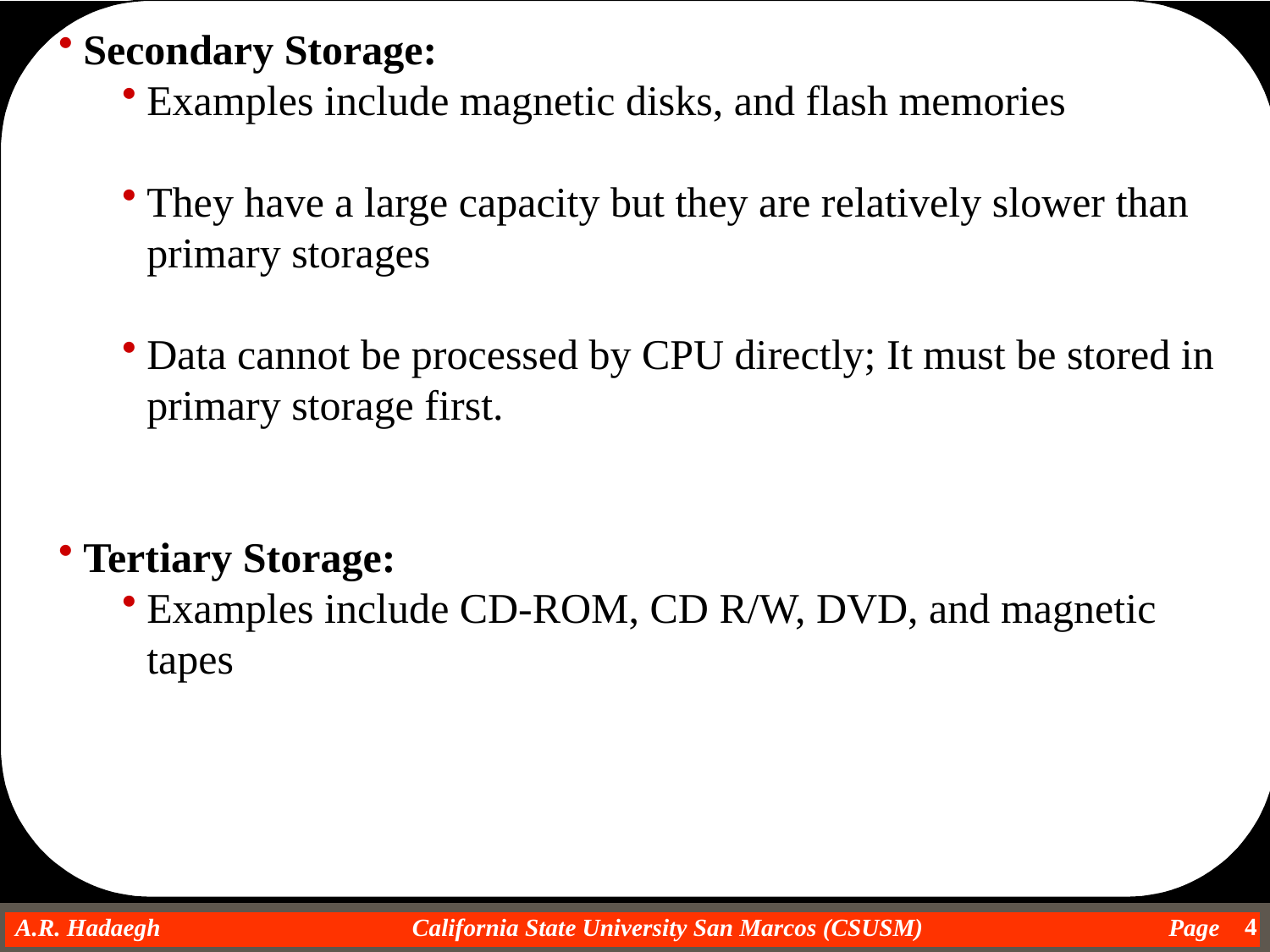

Secondary Storage:
Examples include magnetic disks, and flash memories

They have a large capacity but they are relatively slower than primary storages

Data cannot be processed by CPU directly; It must be stored in primary storage first.

Tertiary Storage:
Examples include CD-ROM, CD R/W, DVD, and magnetic tapes
4